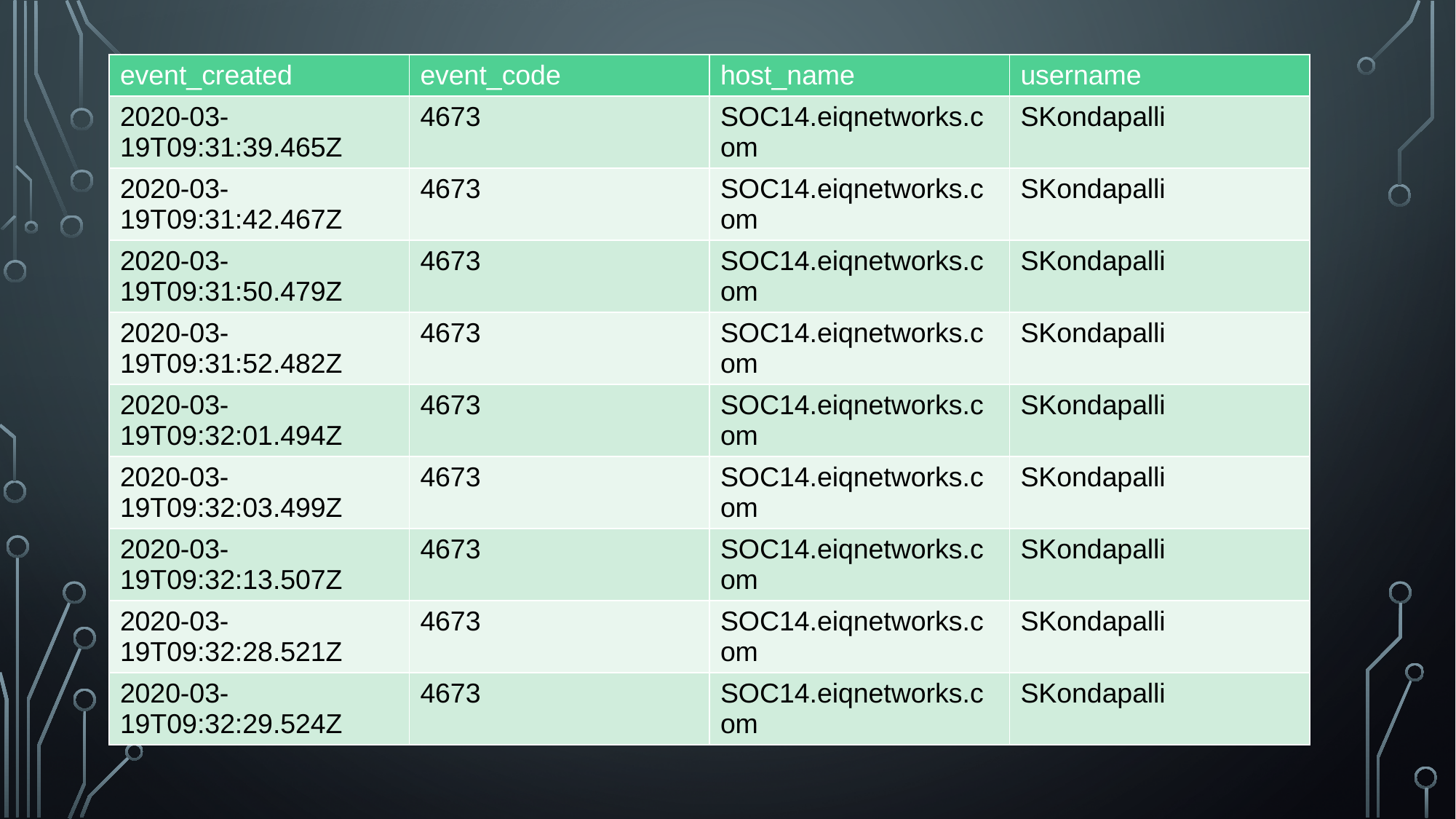

| event\_created | event\_code | host\_name | username |
| --- | --- | --- | --- |
| 2020-03-19T09:31:39.465Z | 4673 | SOC14.eiqnetworks.com | SKondapalli |
| 2020-03-19T09:31:42.467Z | 4673 | SOC14.eiqnetworks.com | SKondapalli |
| 2020-03-19T09:31:50.479Z | 4673 | SOC14.eiqnetworks.com | SKondapalli |
| 2020-03-19T09:31:52.482Z | 4673 | SOC14.eiqnetworks.com | SKondapalli |
| 2020-03-19T09:32:01.494Z | 4673 | SOC14.eiqnetworks.com | SKondapalli |
| 2020-03-19T09:32:03.499Z | 4673 | SOC14.eiqnetworks.com | SKondapalli |
| 2020-03-19T09:32:13.507Z | 4673 | SOC14.eiqnetworks.com | SKondapalli |
| 2020-03-19T09:32:28.521Z | 4673 | SOC14.eiqnetworks.com | SKondapalli |
| 2020-03-19T09:32:29.524Z | 4673 | SOC14.eiqnetworks.com | SKondapalli |